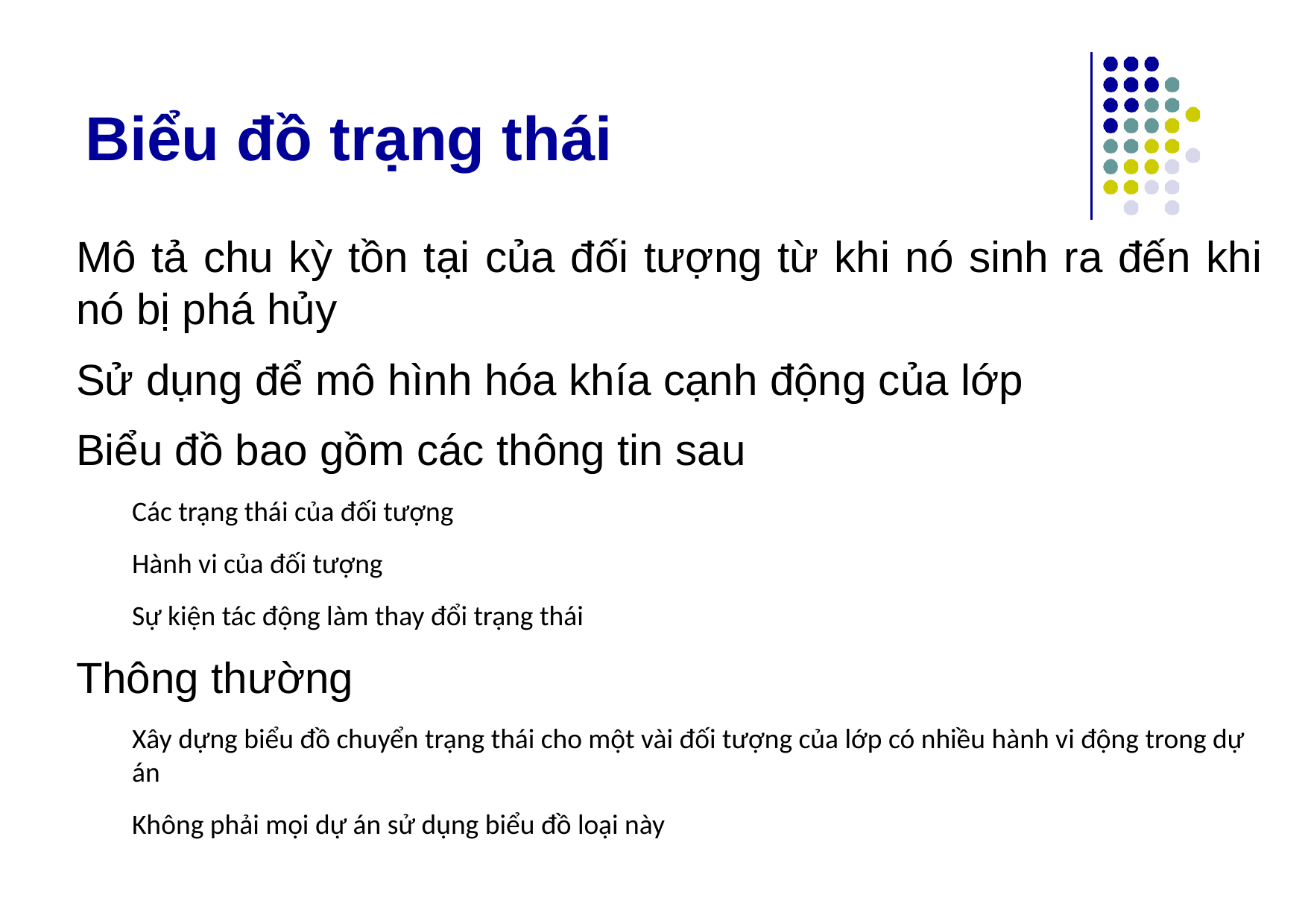

# Biểu đồ trạng thái
Mô tả chu kỳ tồn tại của đối tượng từ khi nó sinh ra đến khi nó bị phá hủy
Sử dụng để mô hình hóa khía cạnh động của lớp
Biểu đồ bao gồm các thông tin sau
Các trạng thái của đối tượng
Hành vi của đối tượng
Sự kiện tác động làm thay đổi trạng thái
Thông thường
Xây dựng biểu đồ chuyển trạng thái cho một vài đối tượng của lớp có nhiều hành vi động trong dự án
Không phải mọi dự án sử dụng biểu đồ loại này